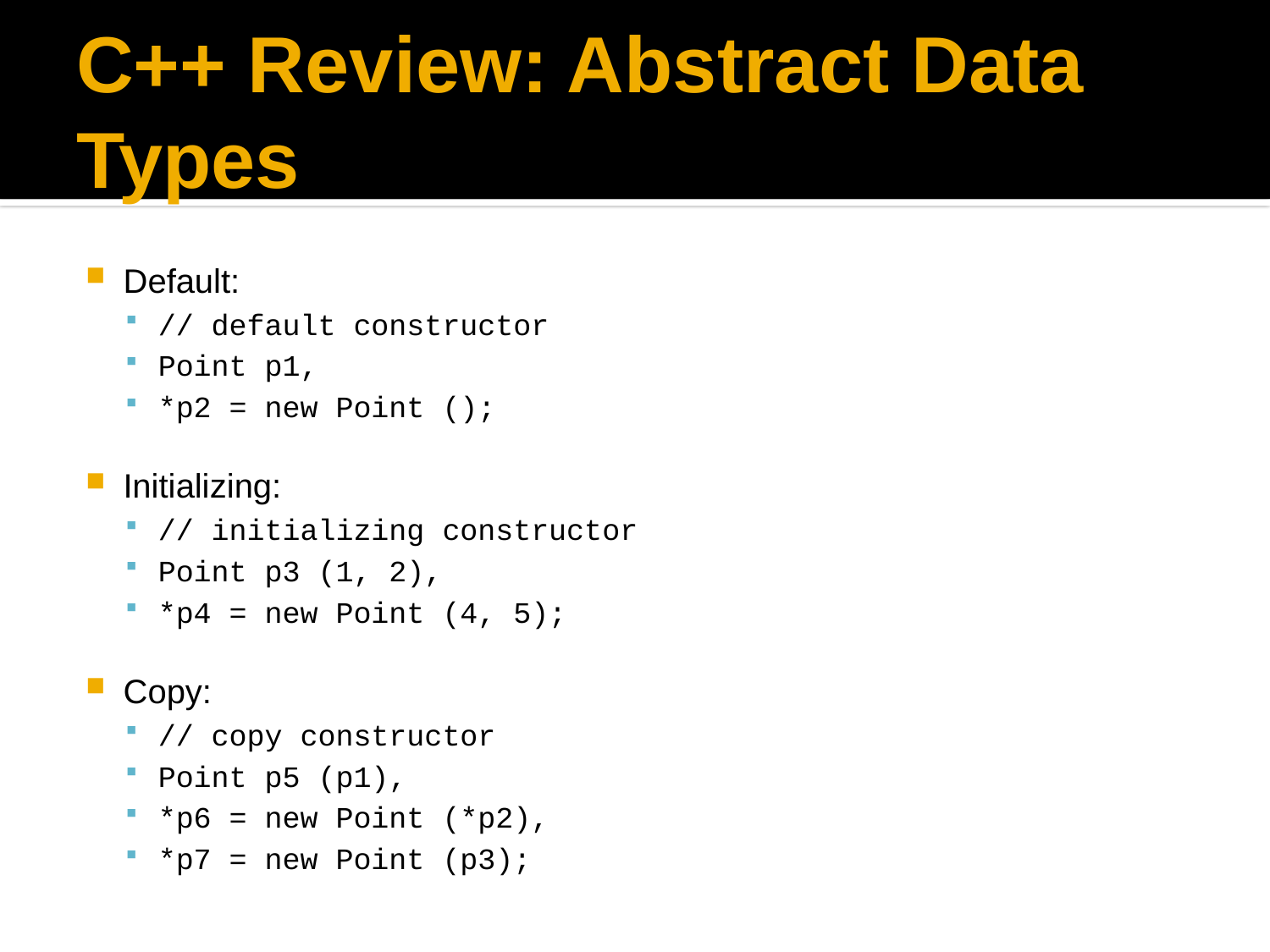

# C++ Review: Abstract Data Types
Default:
// default constructor
Point p1,
*p2 = new Point ();

Initializing:
// initializing constructor
Point p3 (1, 2),
*p4 = new Point (4, 5);

Copy:
// copy constructor
Point p5 (p1),
*p6 = new Point (*p2),
*p7 = new Point (p3);